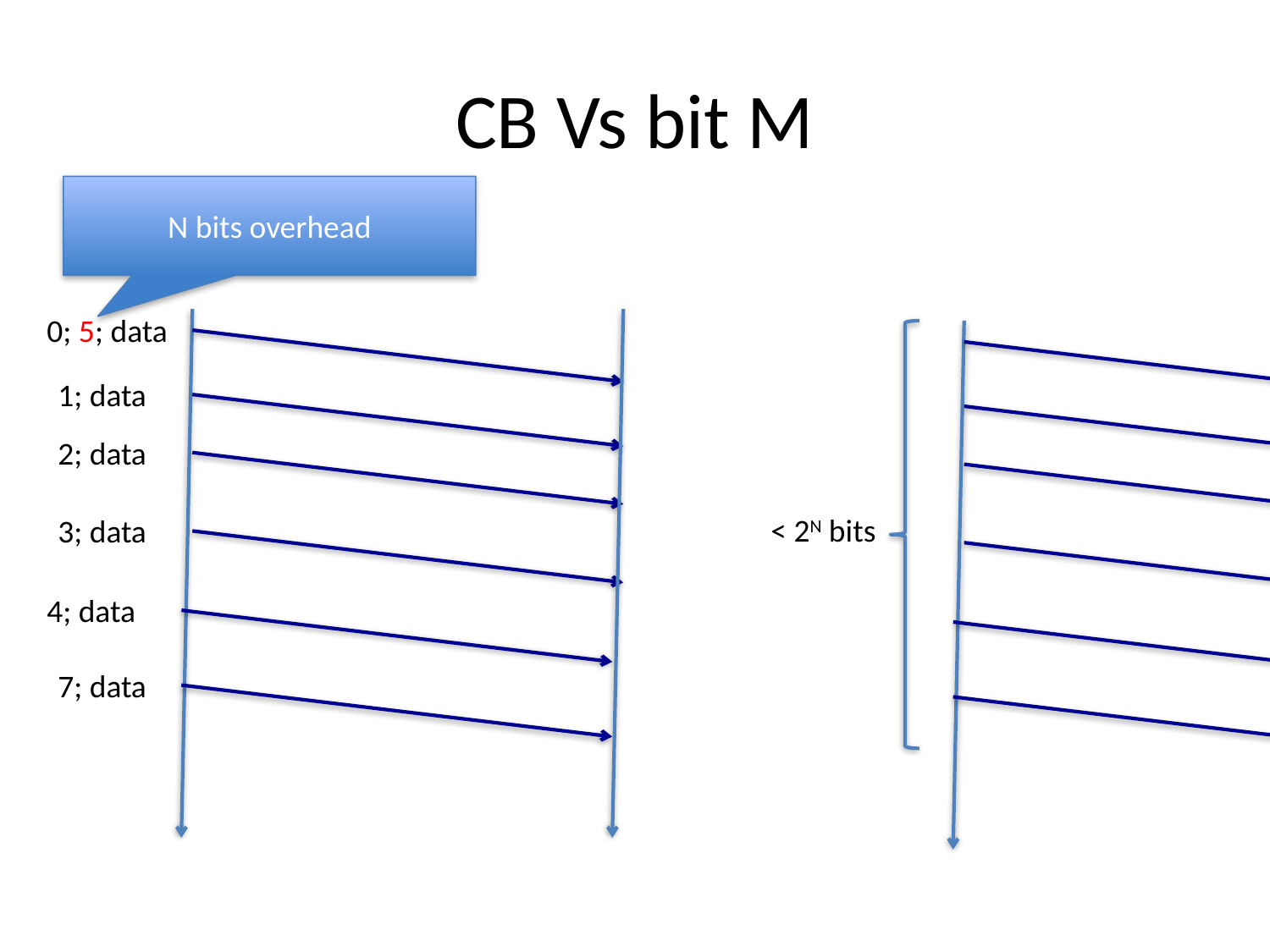

# CB Vs bit M
N bits overhead
0; 5; data

1; data
2; data
< 2N bits
3; data
4; data
7; data